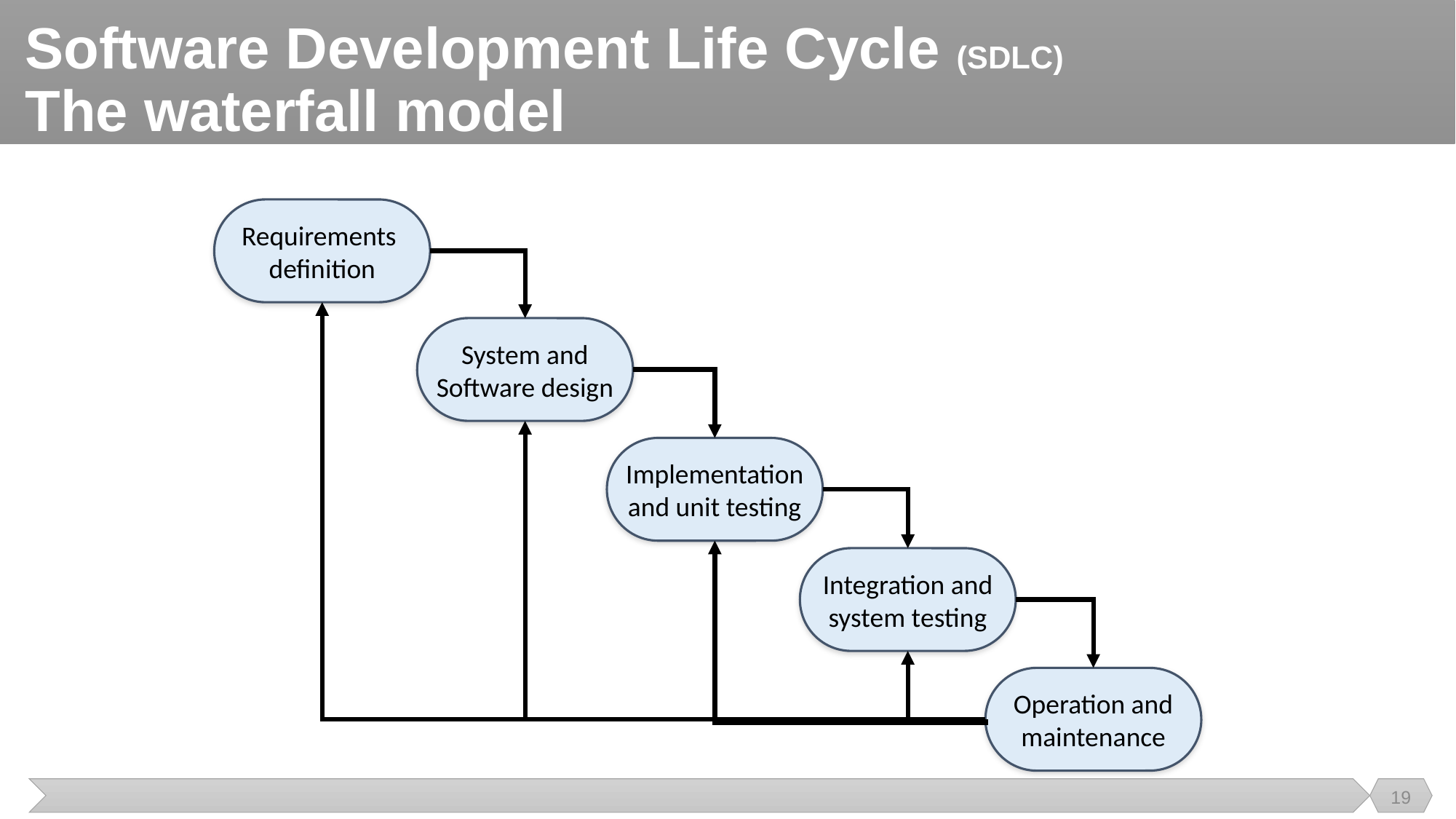

# Software Development Life Cycle (SDLC) The waterfall model
Requirements
definition
System and Software design
Implementation and unit testing
Integration and system testing
Operation and maintenance
19